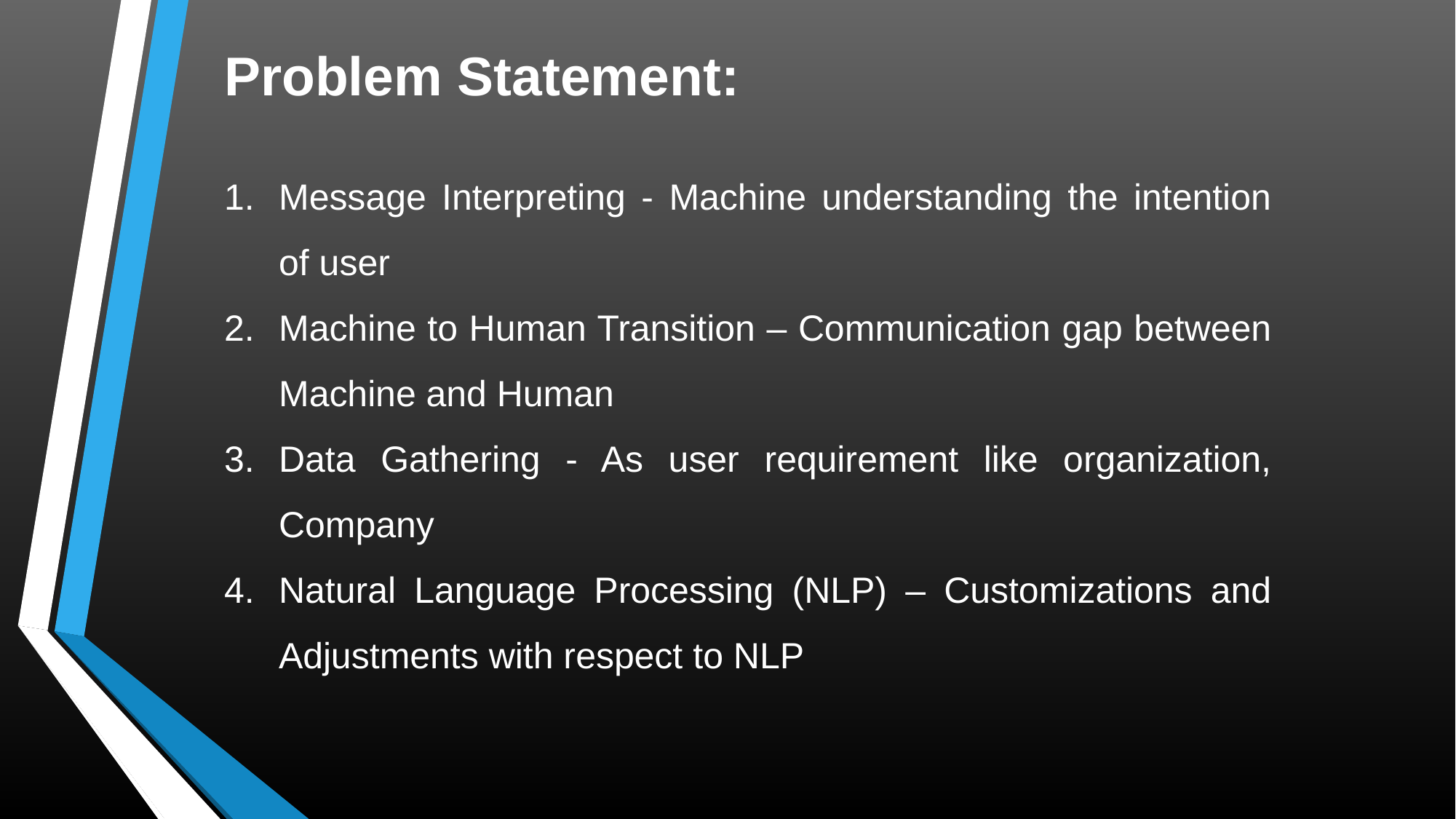

Problem Statement:

Message Interpreting - Machine understanding the intention of user
Machine to Human Transition – Communication gap between Machine and Human
Data Gathering - As user requirement like organization, Company
Natural Language Processing (NLP) – Customizations and Adjustments with respect to NLP

#